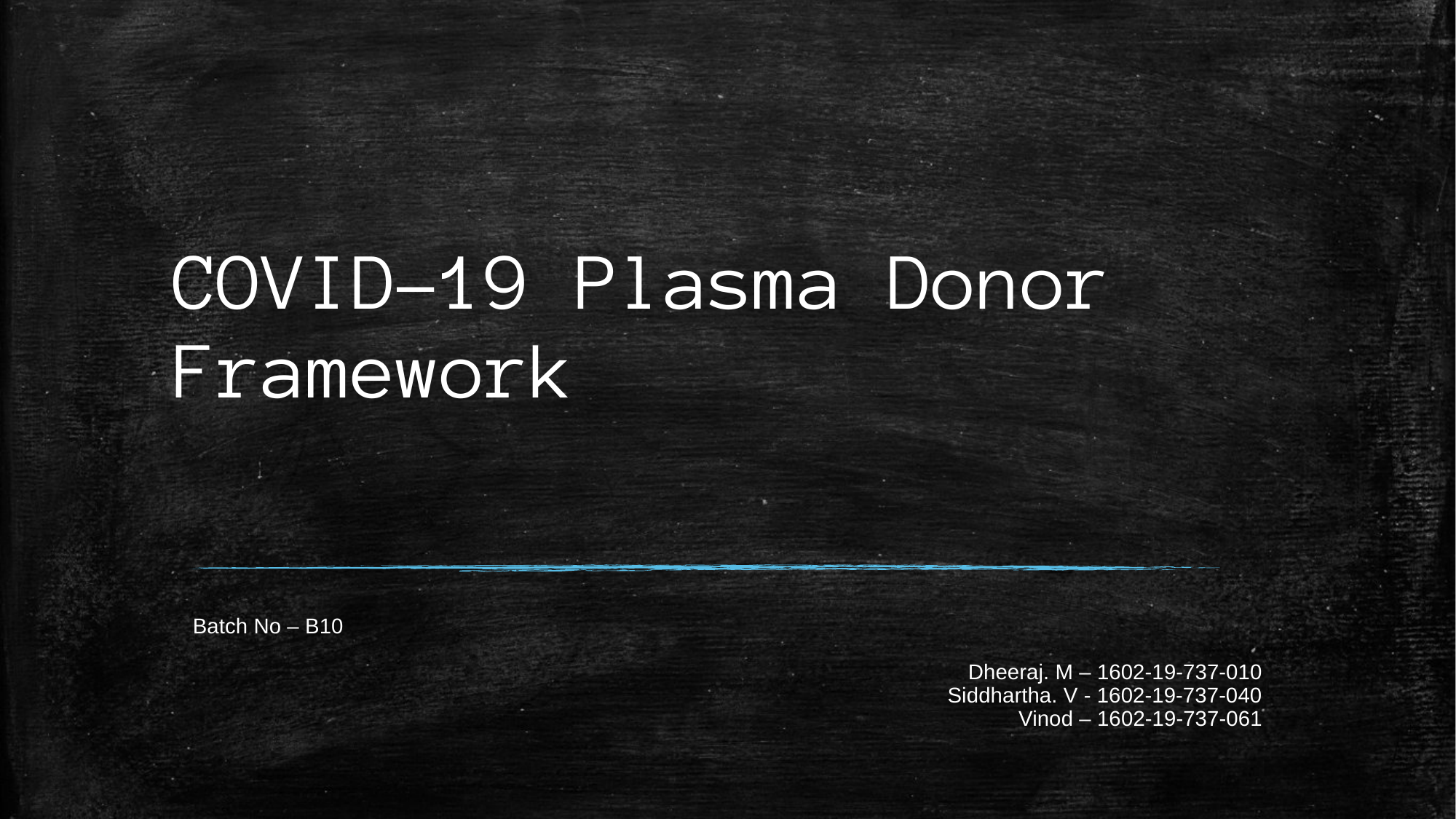

# COVID-19 Plasma Donor Framework
Batch No – B10

Dheeraj. M – 1602-19-737-010
Siddhartha. V - 1602-19-737-040
Vinod – 1602-19-737-061